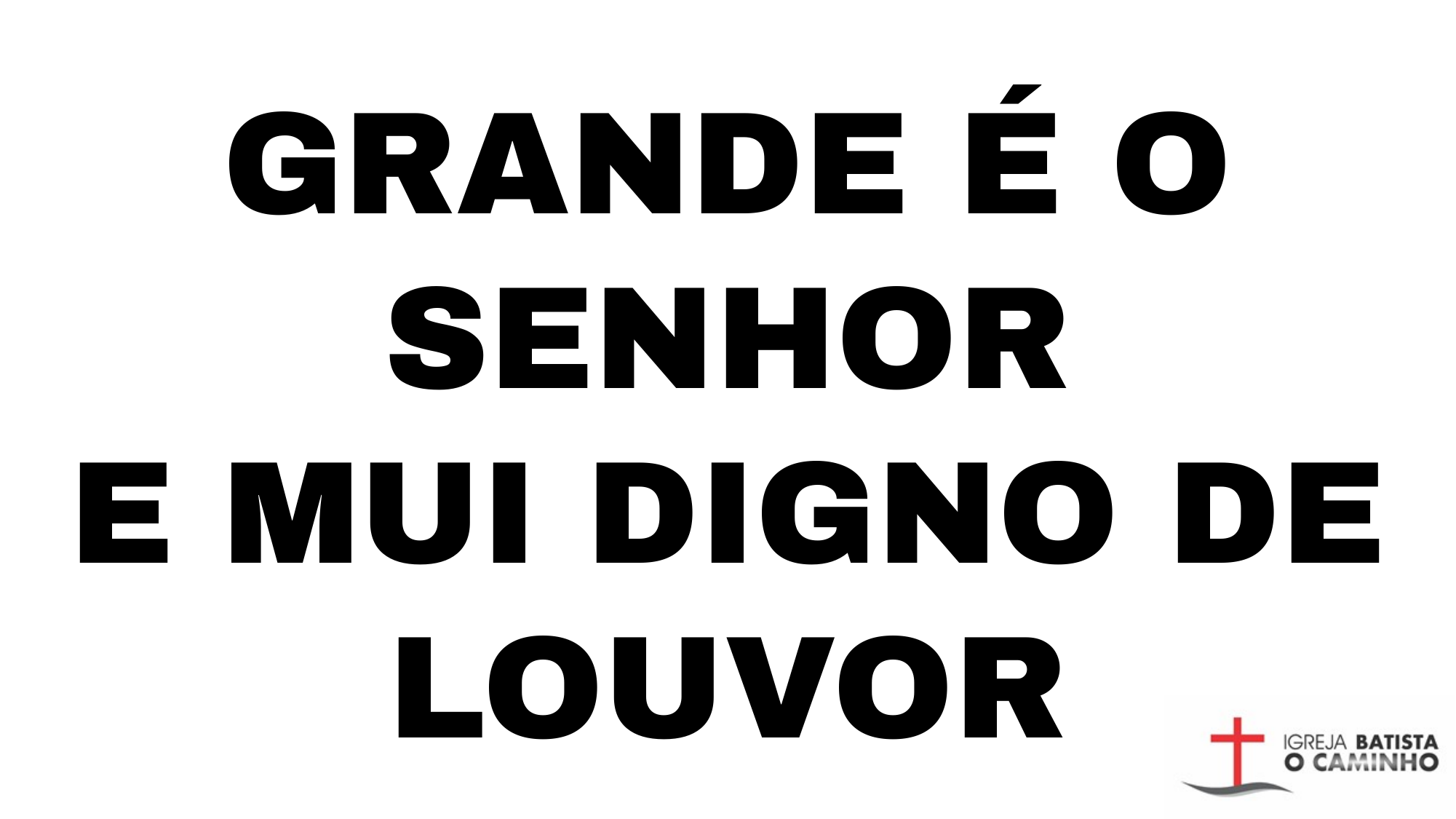

GRANDE É O SENHOR
E MUI DIGNO DE LOUVOR